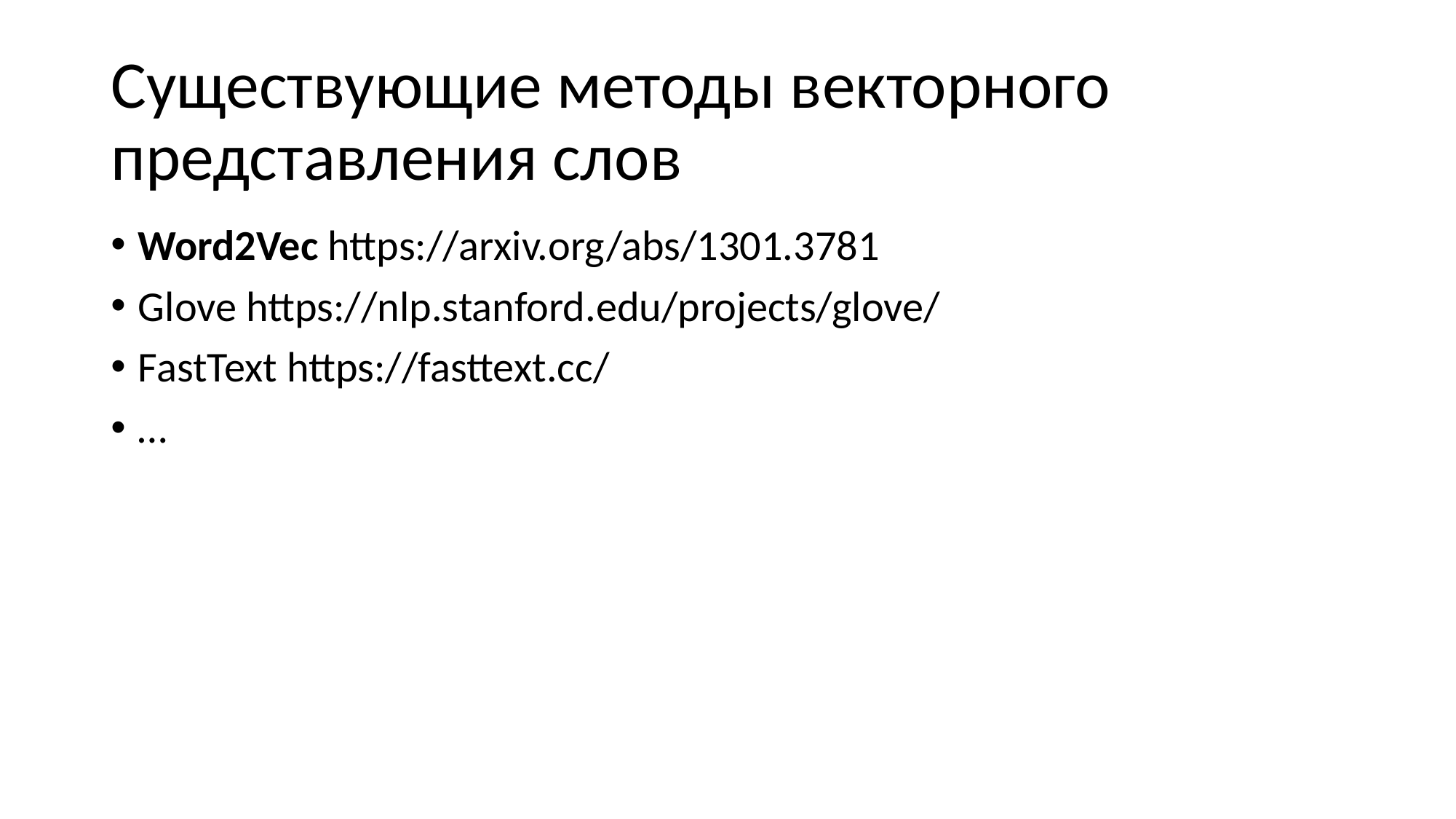

# Существующие методы векторного представления слов
Word2Vec https://arxiv.org/abs/1301.3781
Glove https://nlp.stanford.edu/projects/glove/
FastText https://fasttext.cc/
…